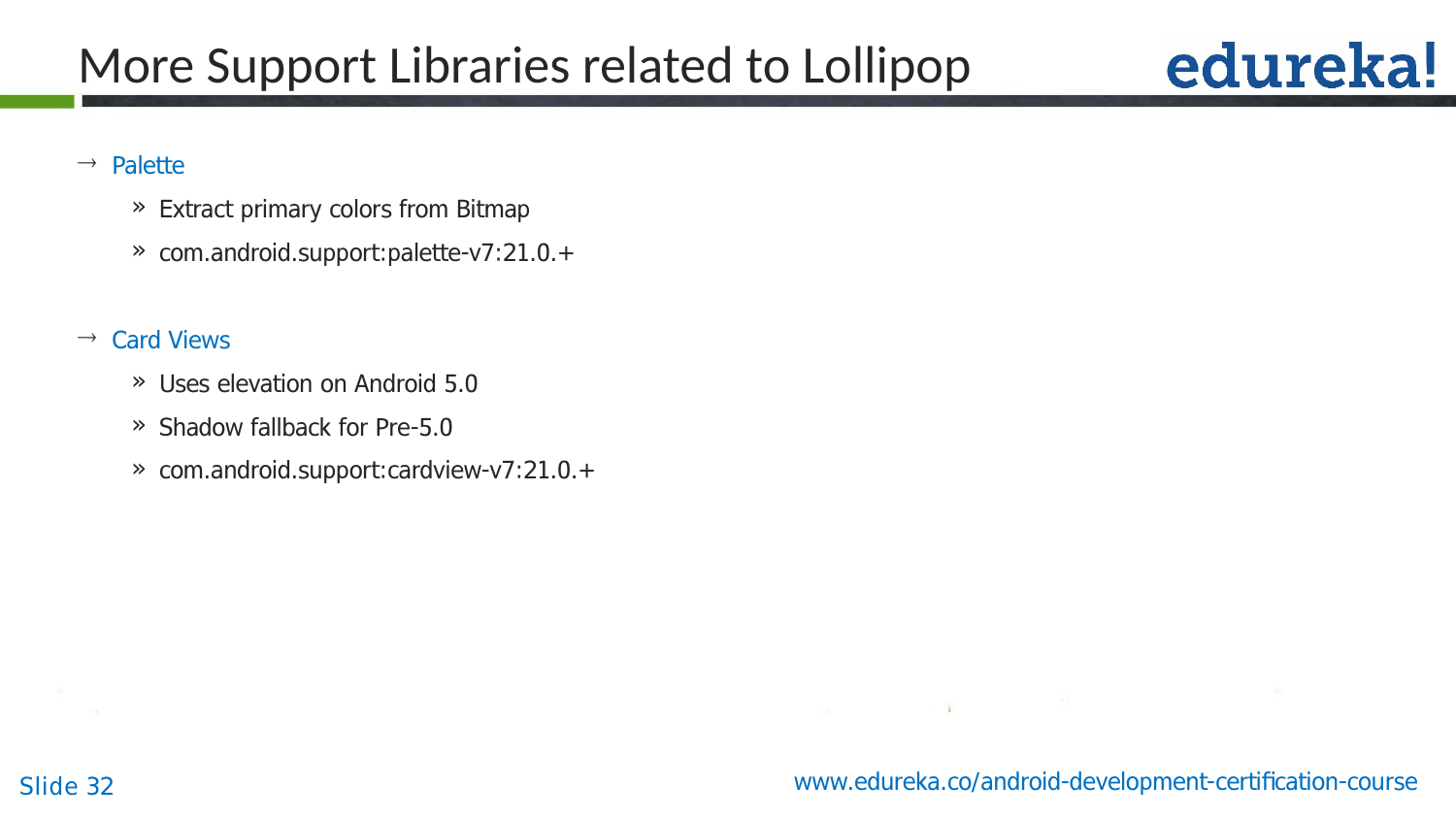

More Support Libraries related to Lollipop
 Palette
Extract primary colors from Bitmap
com.android.support:palette-v7:21.0.+

 Card Views
Uses elevation on Android 5.0
Shadow fallback for Pre-5.0
com.android.support:cardview-v7:21.0.+